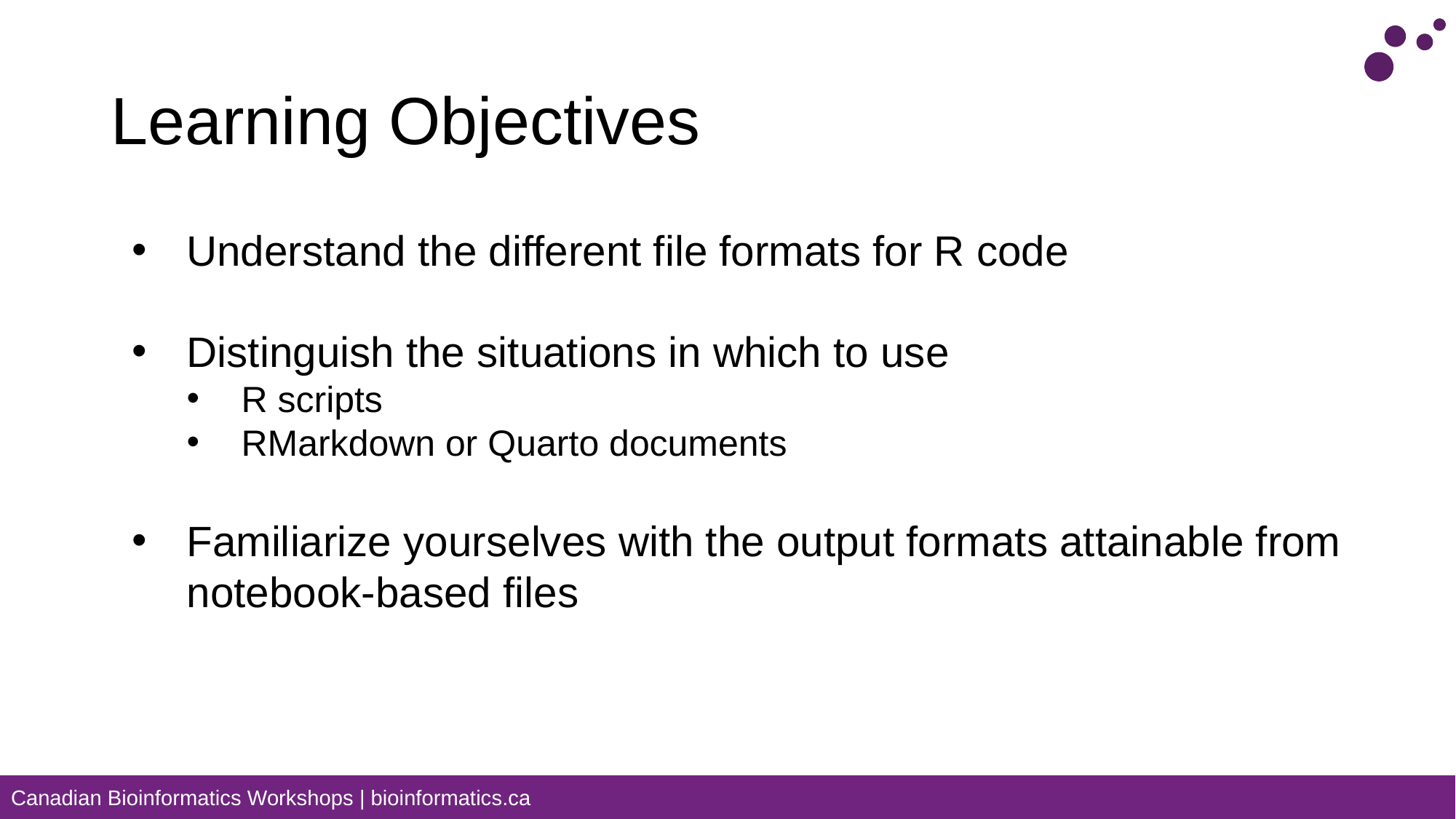

# Learning Objectives
Understand the different file formats for R code

Distinguish the situations in which to use
R scripts
RMarkdown or Quarto documents

Familiarize yourselves with the output formats attainable from notebook-based files